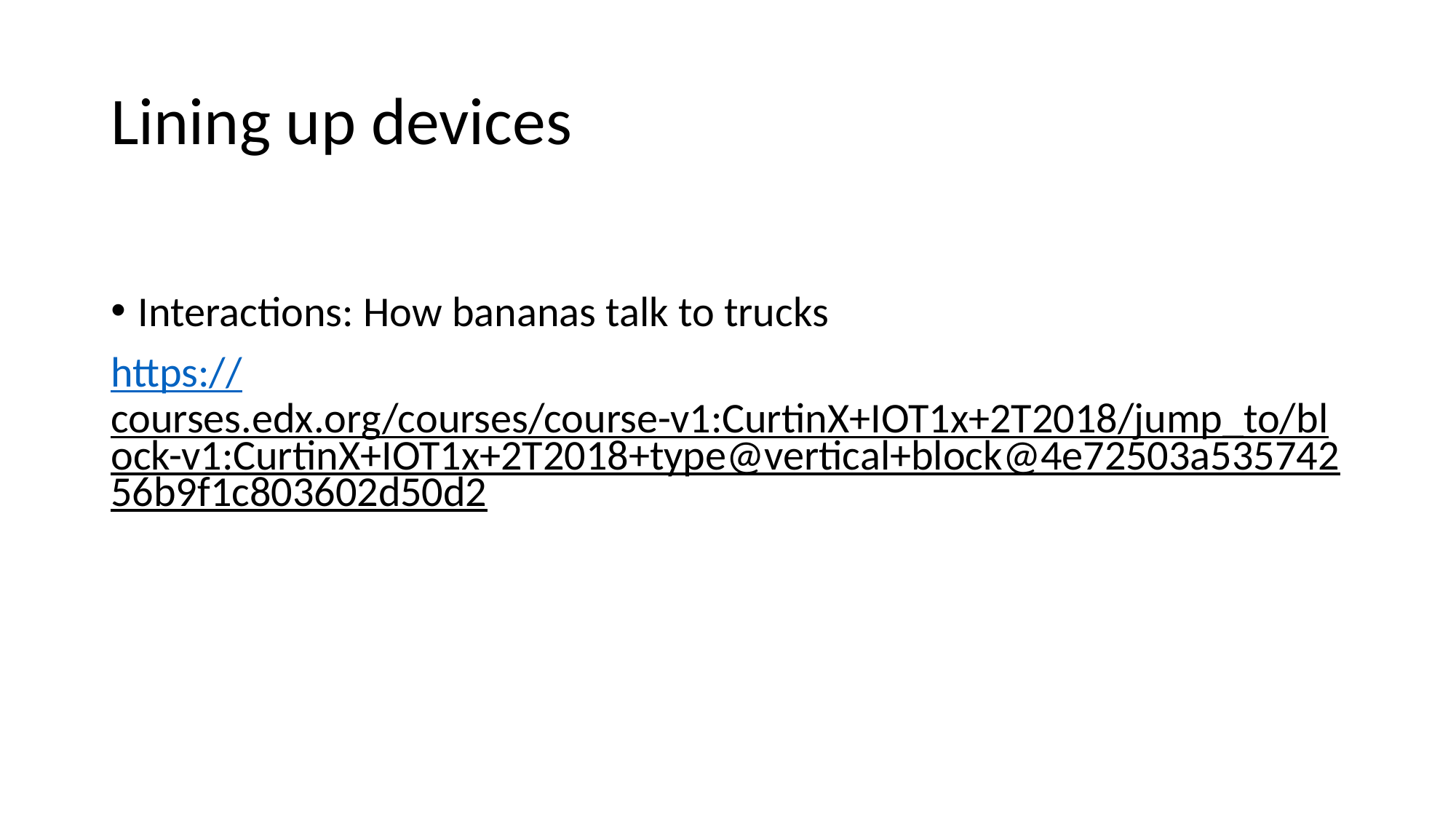

# Lining up devices

Interactions: How bananas talk to trucks
https://courses.edx.org/courses/course-v1:CurtinX+IOT1x+2T2018/jump_to/block-v1:CurtinX+IOT1x+2T2018+type@vertical+block@4e72503a53574256b9f1c803602d50d2